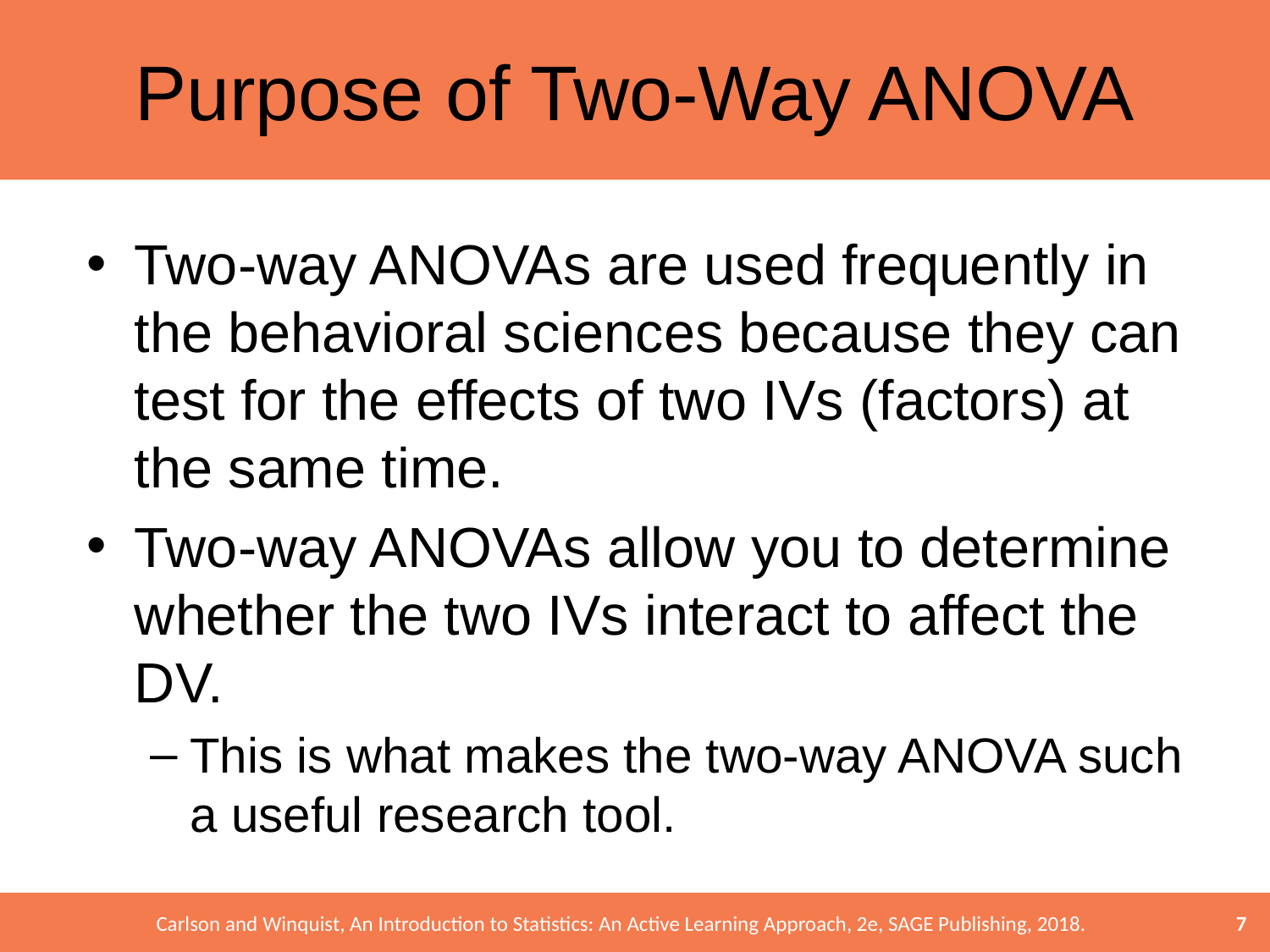

# Purpose of Two-Way ANOVA
Two-way ANOVAs are used frequently in the behavioral sciences because they can test for the effects of two IVs (factors) at the same time.
Two-way ANOVAs allow you to determine whether the two IVs interact to affect the DV.
This is what makes the two-way ANOVA such a useful research tool.
7
Carlson and Winquist, An Introduction to Statistics: An Active Learning Approach, 2e, SAGE Publishing, 2018.